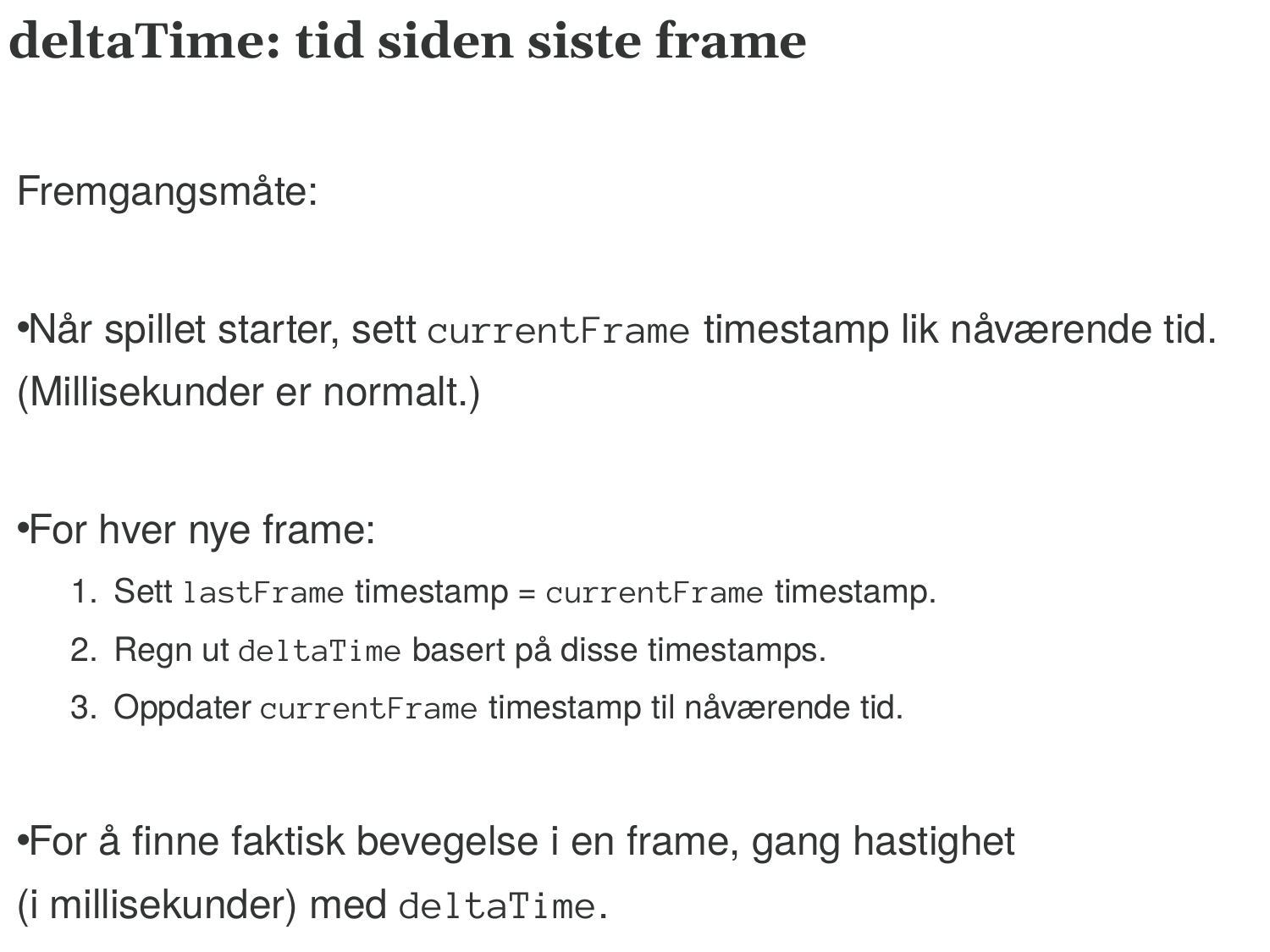

# deltaTime: tid siden siste frame
Fremgangsmåte:

Når spillet starter, sett currentFrame timestamp lik nåværende tid. (Millisekunder er normalt.)

For hver nye frame:
Sett lastFrame timestamp = currentFrame timestamp.
Regn ut deltaTime basert på disse timestamps.
Oppdater currentFrame timestamp til nåværende tid.

For å finne faktisk bevegelse i en frame, gang hastighet
(i millisekunder) med deltaTime.